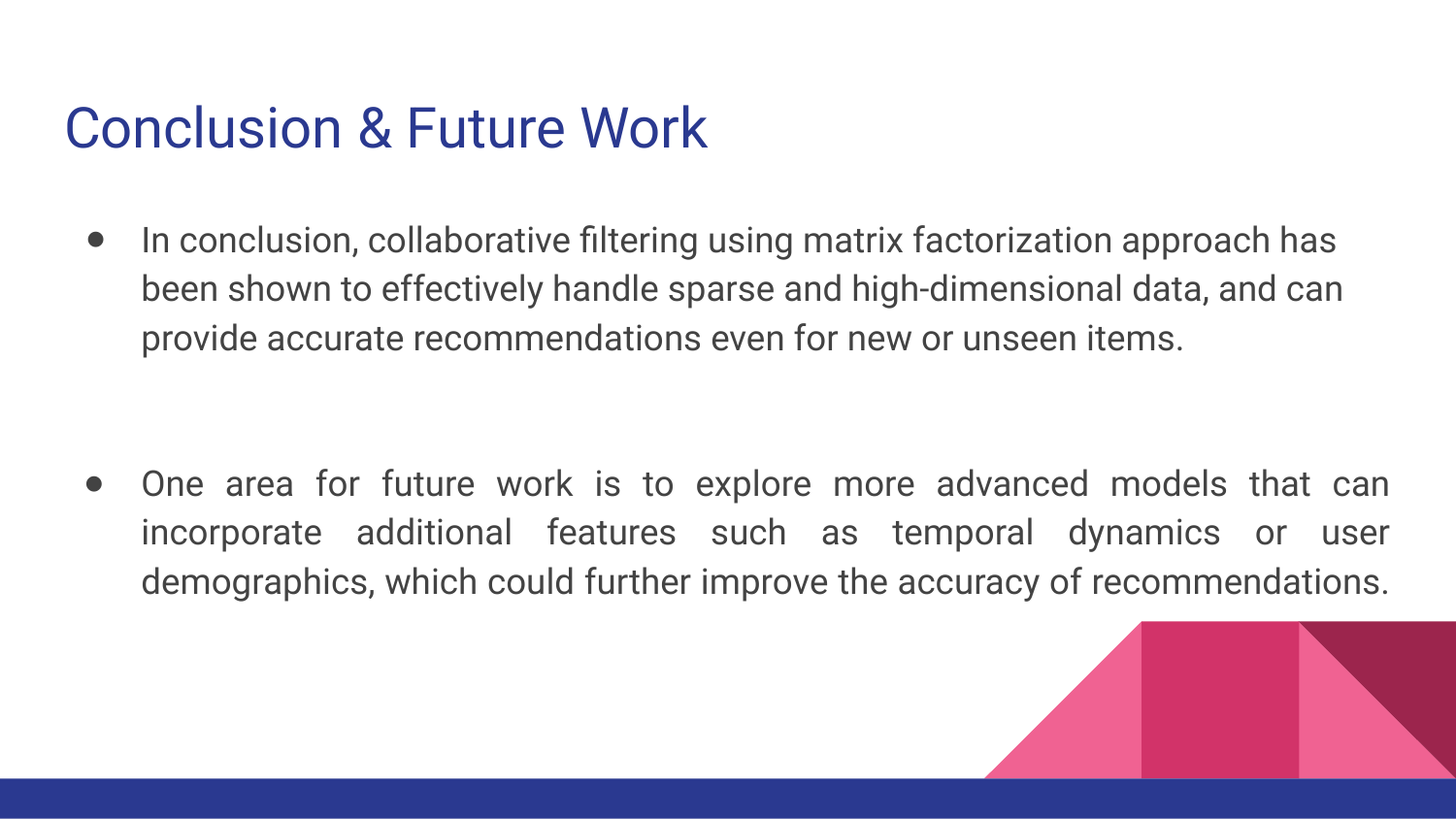

# Conclusion & Future Work
In conclusion, collaborative filtering using matrix factorization approach has been shown to effectively handle sparse and high-dimensional data, and can provide accurate recommendations even for new or unseen items.

One area for future work is to explore more advanced models that can incorporate additional features such as temporal dynamics or user demographics, which could further improve the accuracy of recommendations.